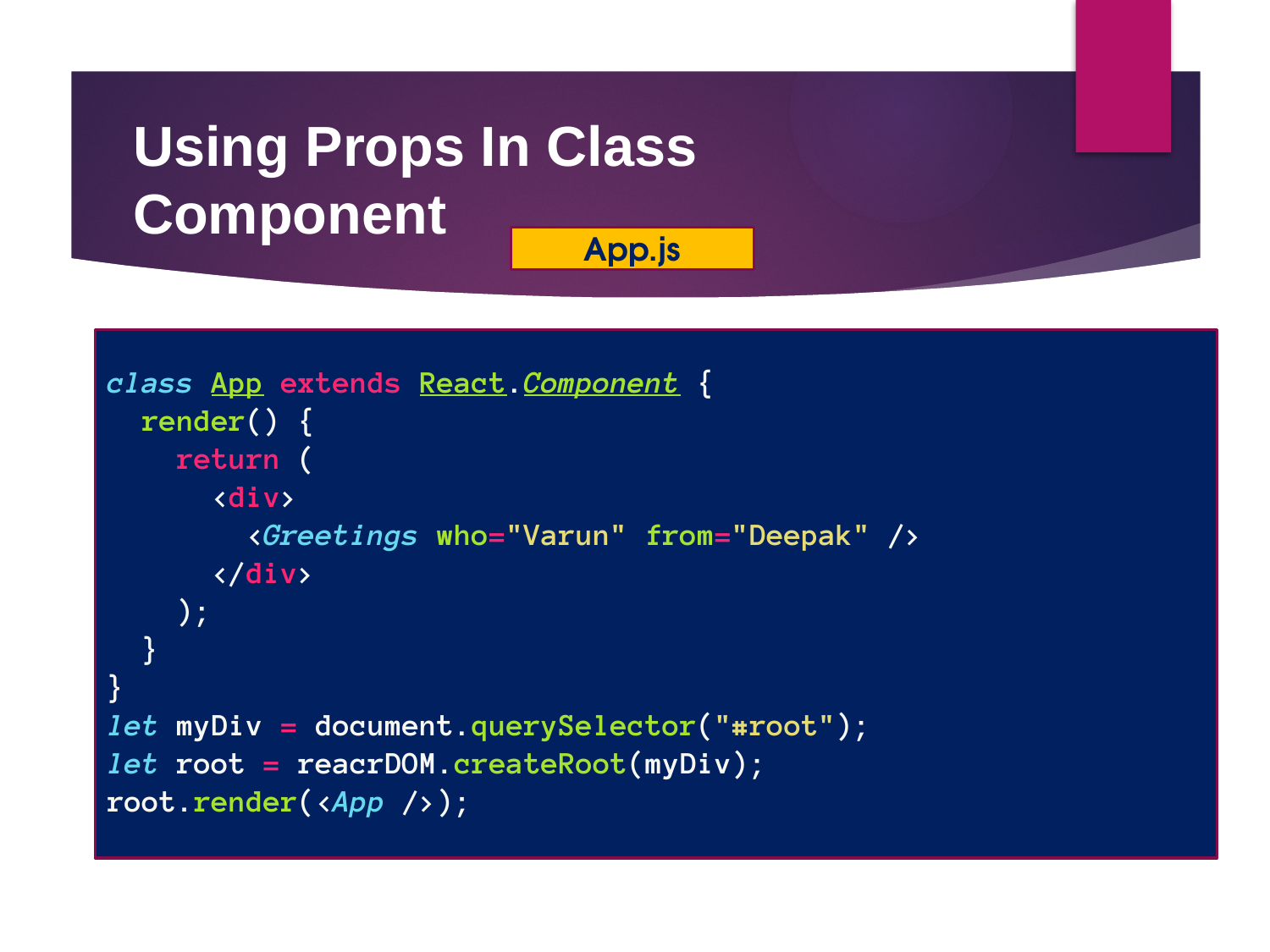

#
Using Props In Class Component

App.js

class App extends React.Component {
  render() {
    return (
      <div>
        <Greetings who="Varun" from="Deepak" />
      </div>
    );
  }
}
let myDiv = document.querySelector("#root");
let root = reacrDOM.createRoot(myDiv);
root.render(<App />);